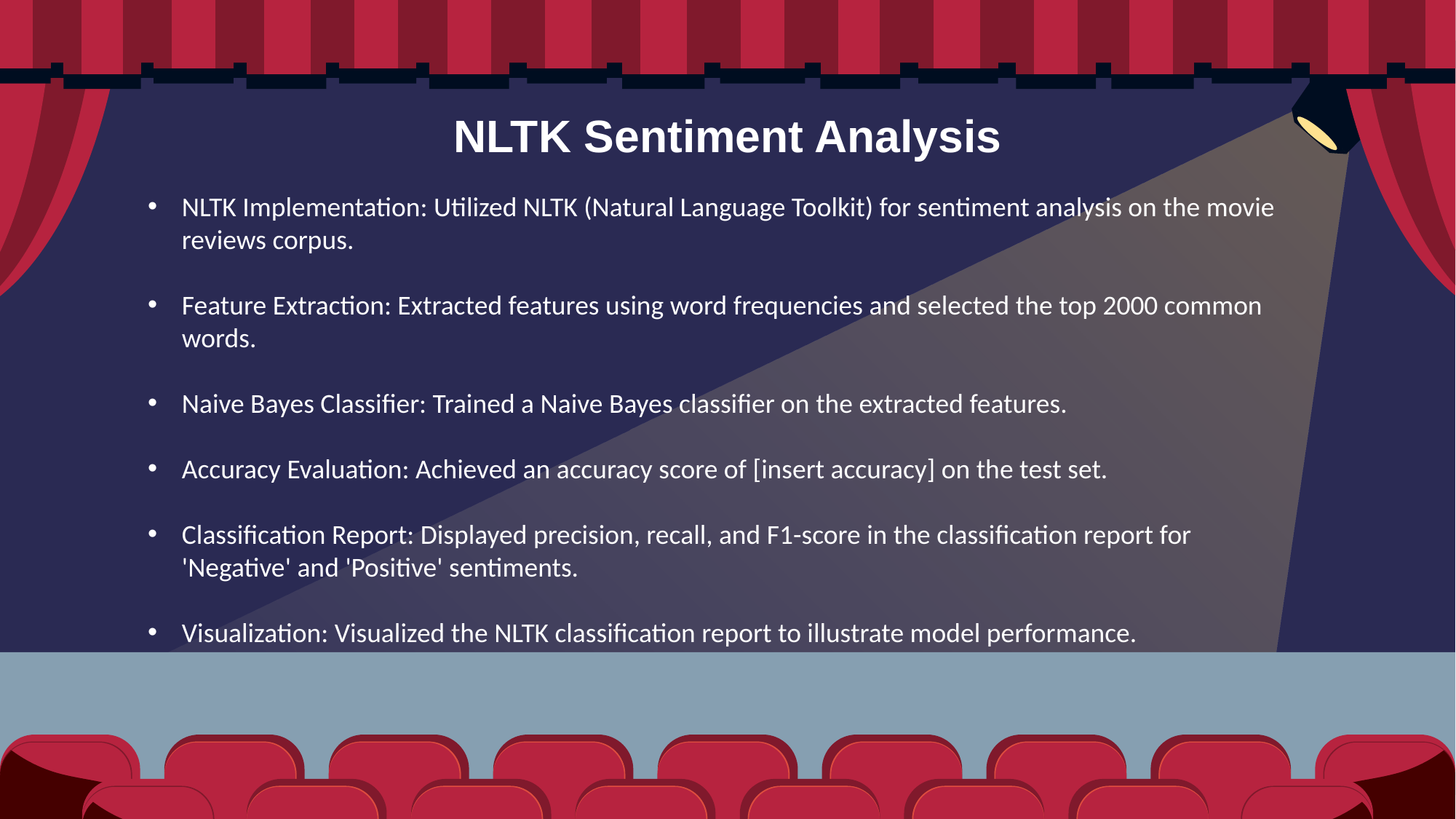

# NLTK Sentiment Analysis
NLTK Implementation: Utilized NLTK (Natural Language Toolkit) for sentiment analysis on the movie reviews corpus.

Feature Extraction: Extracted features using word frequencies and selected the top 2000 common words.

Naive Bayes Classifier: Trained a Naive Bayes classifier on the extracted features.

Accuracy Evaluation: Achieved an accuracy score of [insert accuracy] on the test set.

Classification Report: Displayed precision, recall, and F1-score in the classification report for 'Negative' and 'Positive' sentiments.

Visualization: Visualized the NLTK classification report to illustrate model performance.